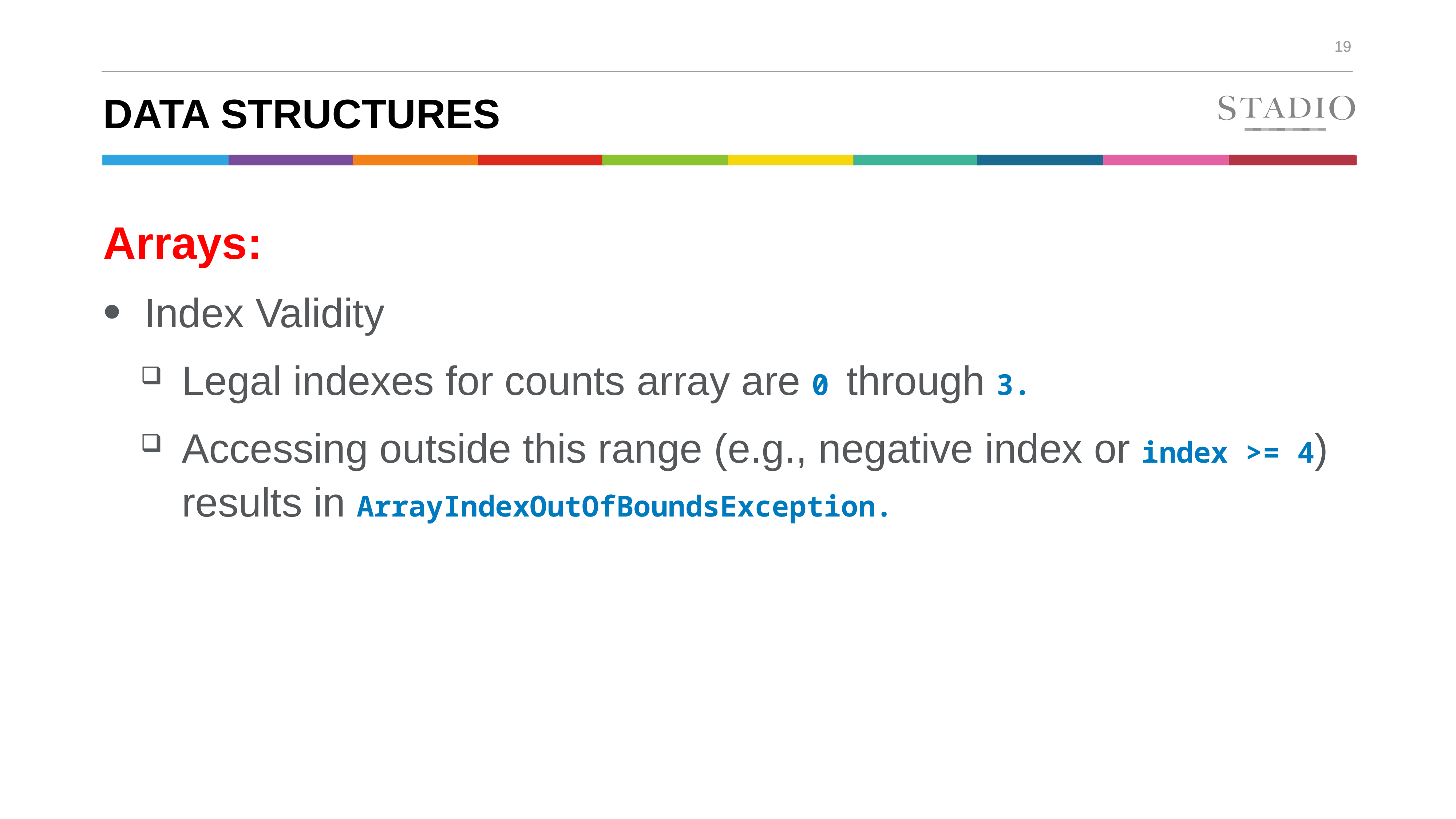

# Data structures

Arrays:
Index Validity
Legal indexes for counts array are 0 through 3.
Accessing outside this range (e.g., negative index or index >= 4) results in ArrayIndexOutOfBoundsException.